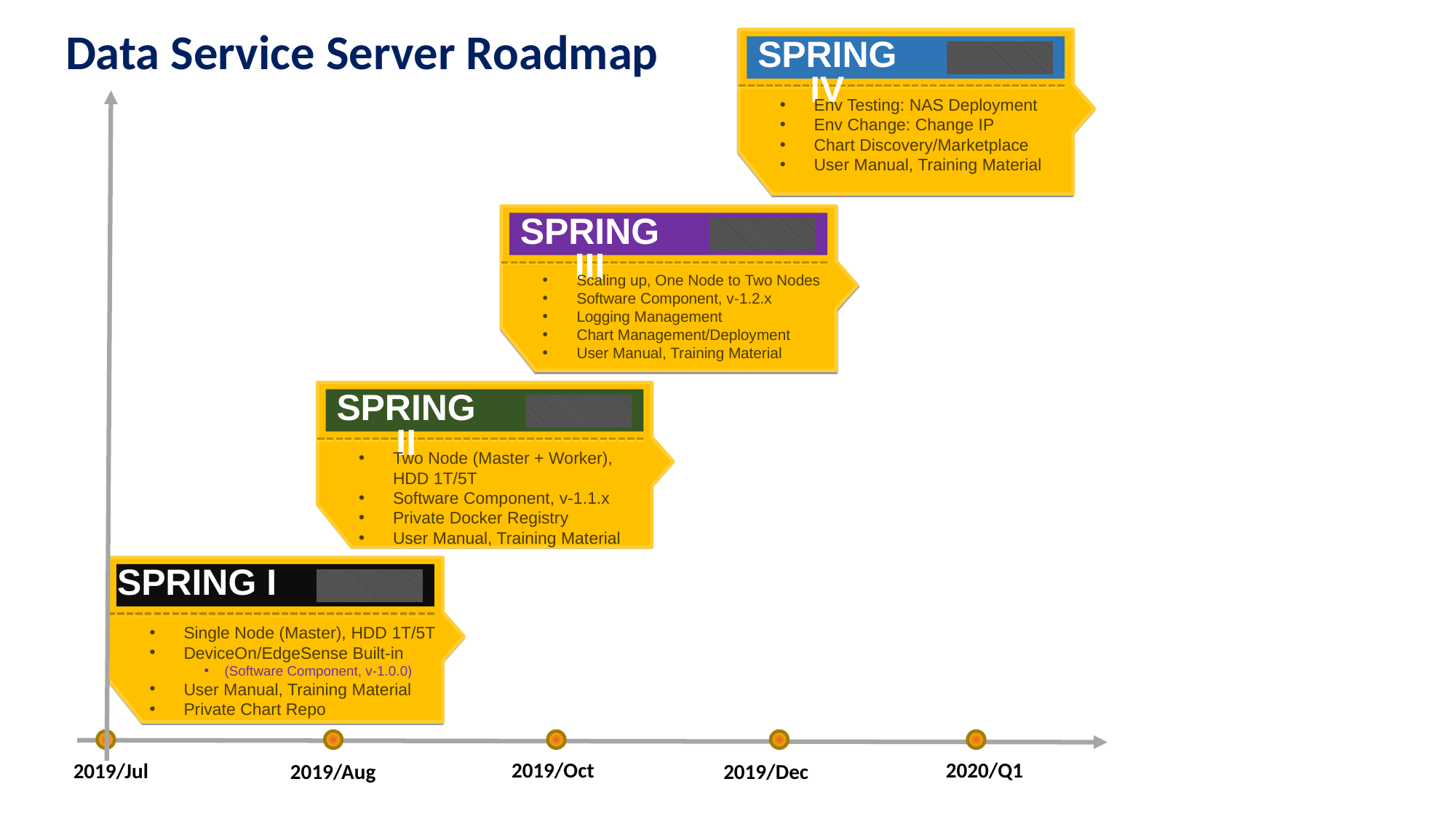

# Data Service Server Roadmap

SPRING IV

Env Testing: NAS Deployment
Env Change: Change IP
Chart Discovery/Marketplace
User Manual, Training Material

SPRING III

Scaling up, One Node to Two Nodes
Software Component, v-1.2.x
Logging Management
Chart Management/Deployment
User Manual, Training Material

SPRING II

Two Node (Master + Worker), HDD 1T/5T
Software Component, v-1.1.x
Private Docker Registry
User Manual, Training Material

SPRING I

Single Node (Master), HDD 1T/5T
DeviceOn/EdgeSense Built-in
(Software Component, v-1.0.0)
User Manual, Training Material
Private Chart Repo

2019/Oct
2020/Q1
2019/Jul
2019/Aug
2019/Dec